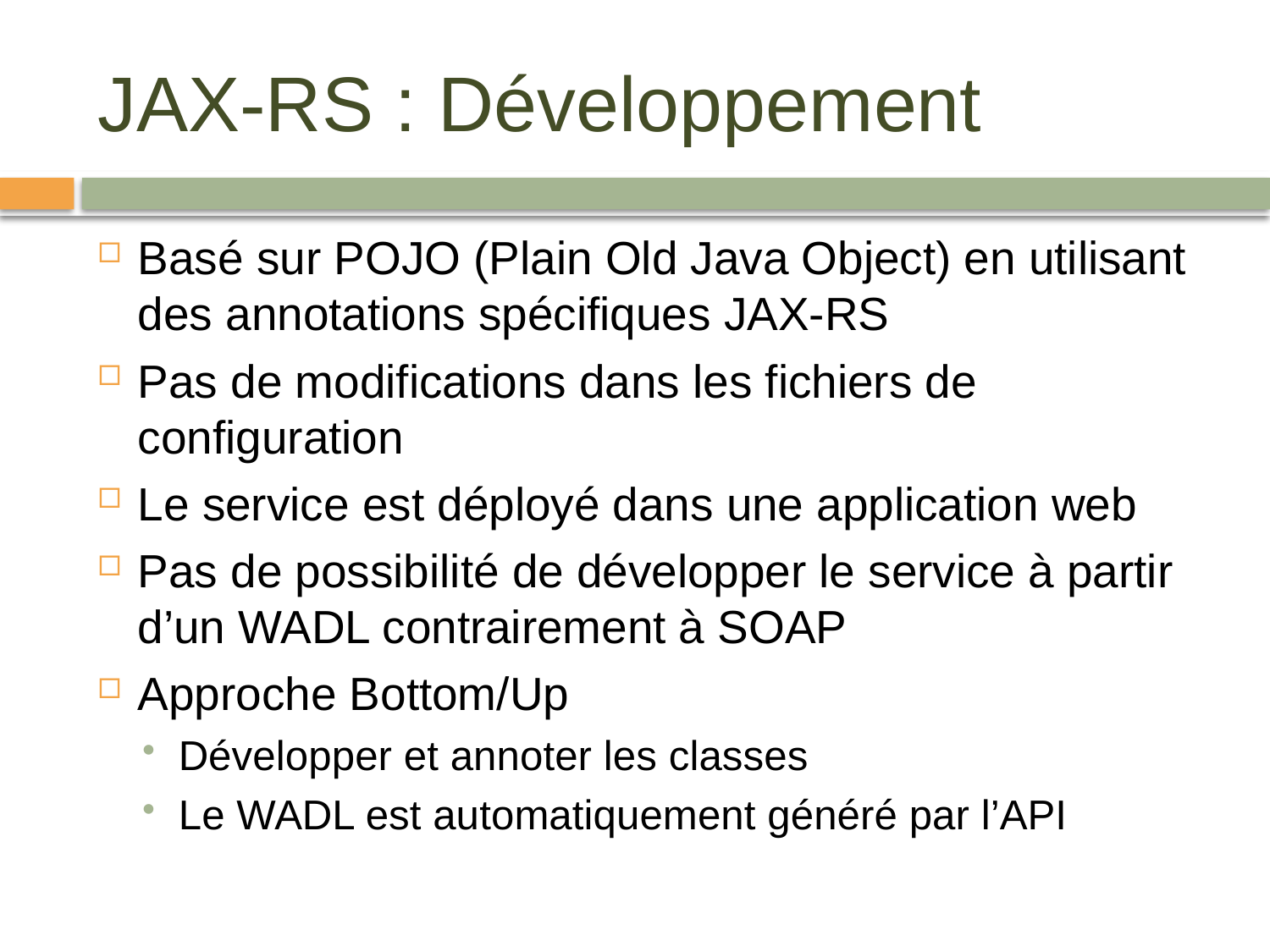

# JAX-RS : Développement
Basé sur POJO (Plain Old Java Object) en utilisant des annotations spécifiques JAX-RS
Pas de modifications dans les fichiers de configuration
Le service est déployé dans une application web
Pas de possibilité de développer le service à partir d’un WADL contrairement à SOAP
Approche Bottom/Up
Développer et annoter les classes
Le WADL est automatiquement généré par l’API